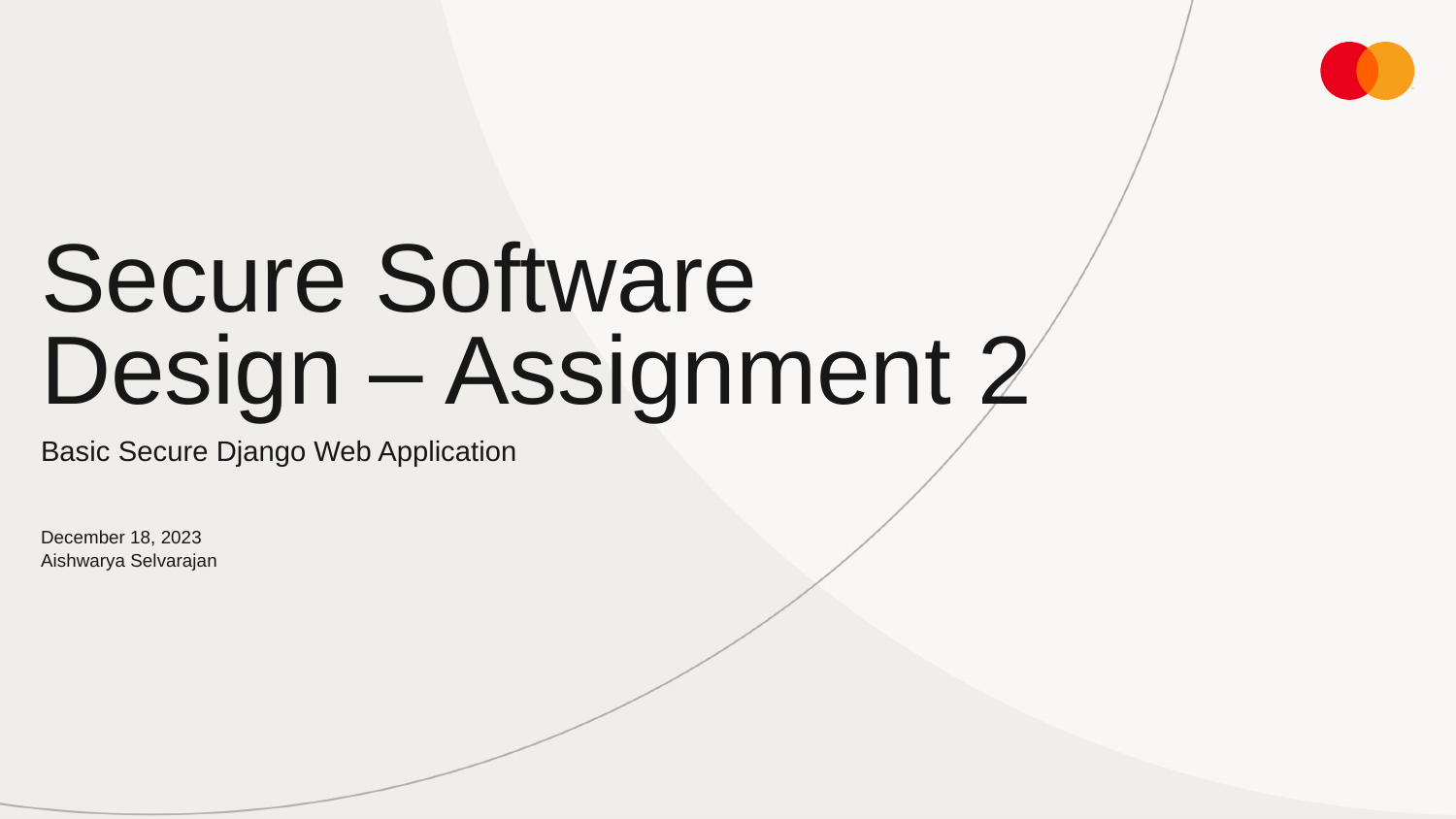

# Secure Software Design – Assignment 2
Basic Secure Django Web Application
December 18, 2023
Aishwarya Selvarajan